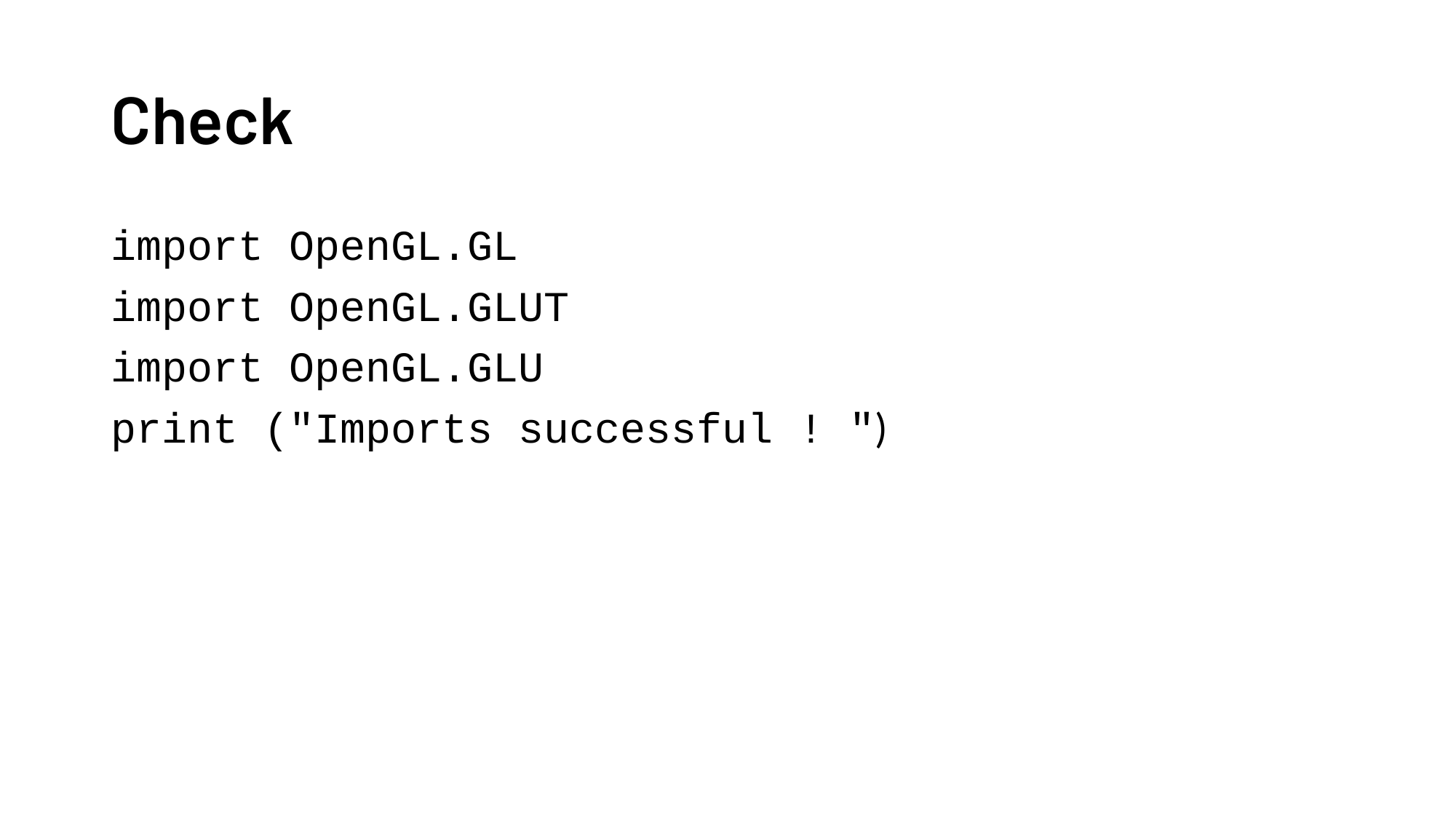

# Check
import OpenGL.GL
import OpenGL.GLUT
import OpenGL.GLU
print ("Imports successful ! ")